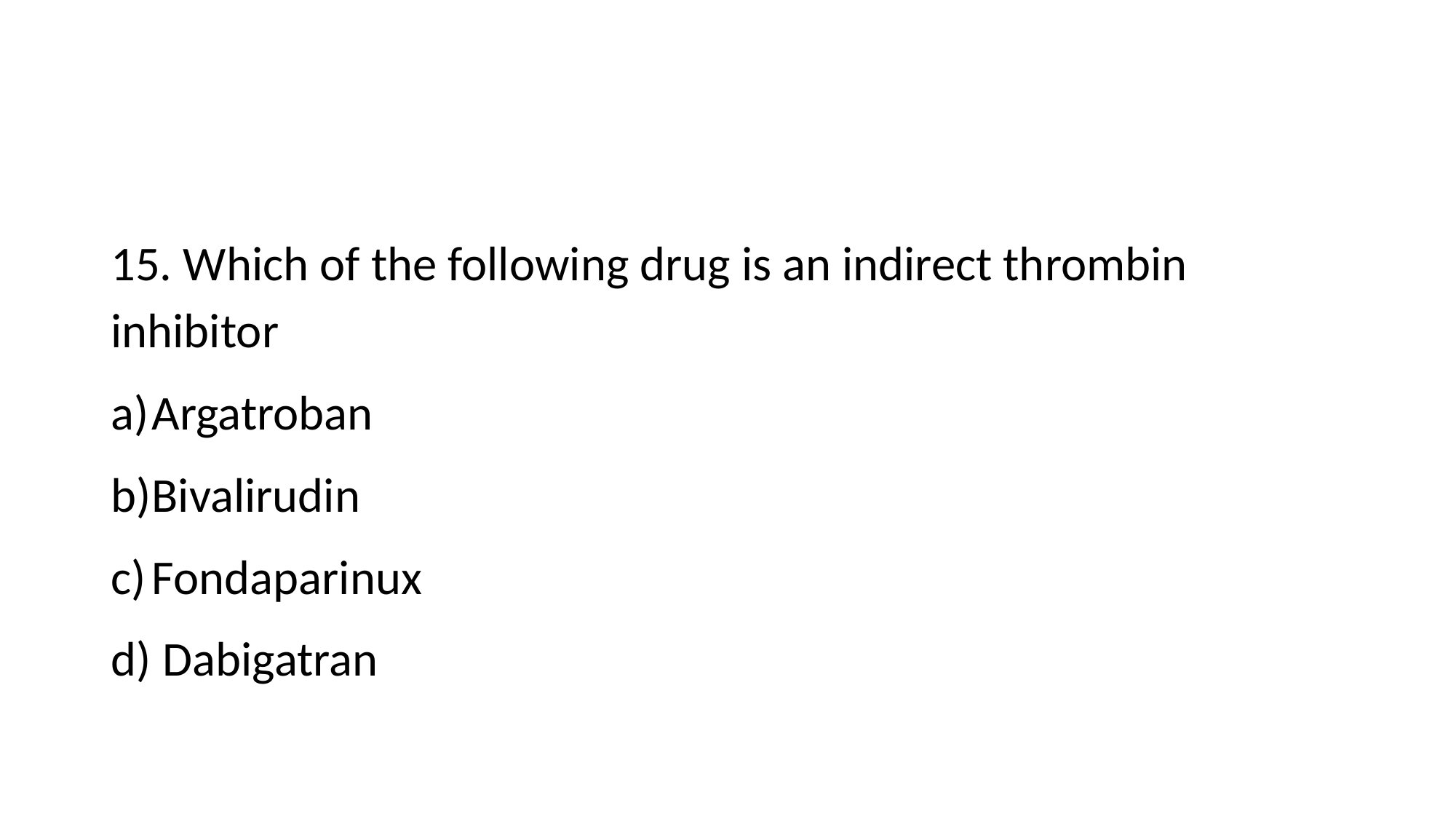

15. Which of the following drug is an indirect thrombin inhibitor
Argatroban
Bivalirudin
Fondaparinux
 Dabigatran